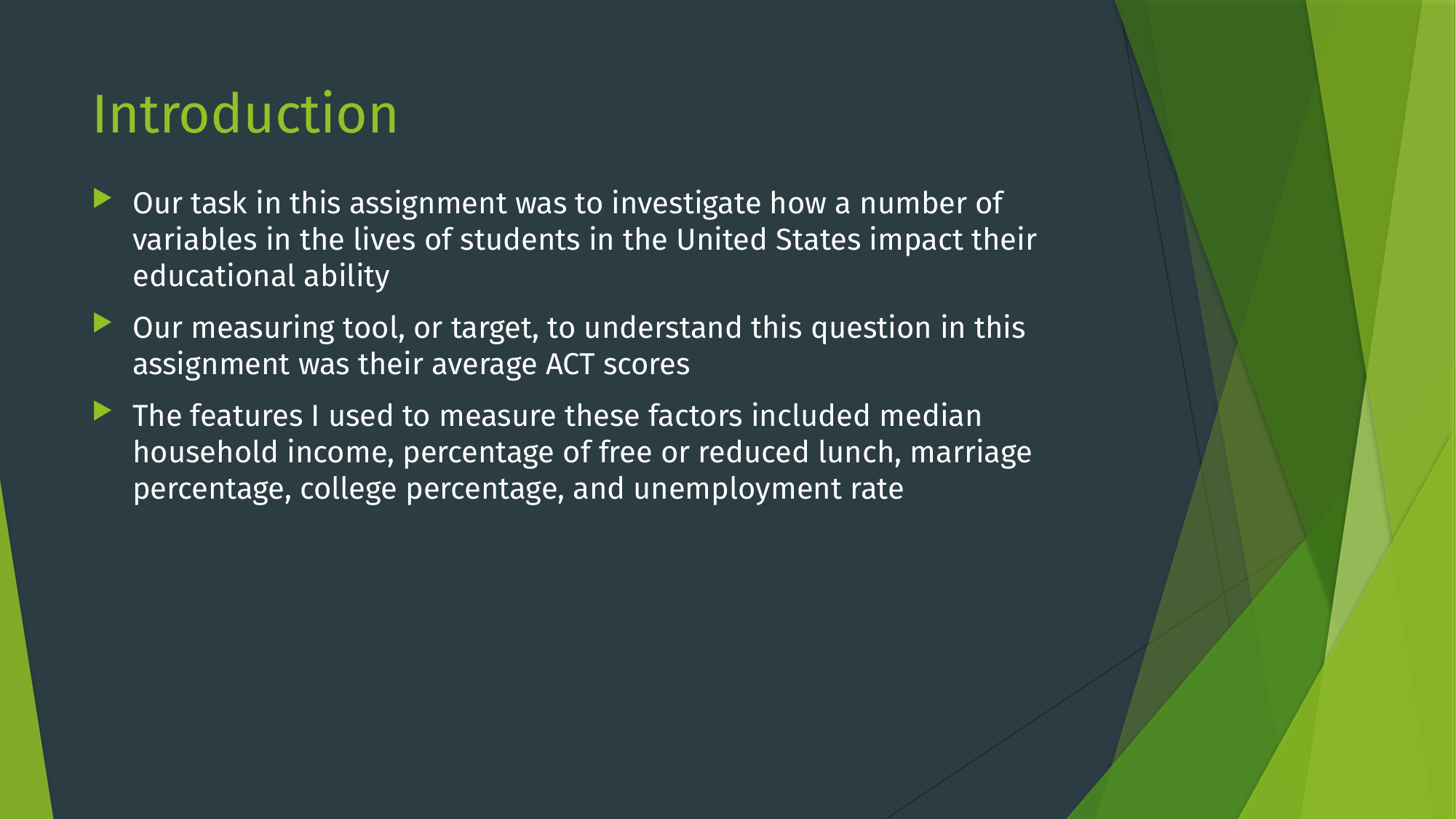

# Introduction
Our task in this assignment was to investigate how a number of variables in the lives of students in the United States impact their educational ability
Our measuring tool, or target, to understand this question in this assignment was their average ACT scores
The features I used to measure these factors included median household income, percentage of free or reduced lunch, marriage percentage, college percentage, and unemployment rate